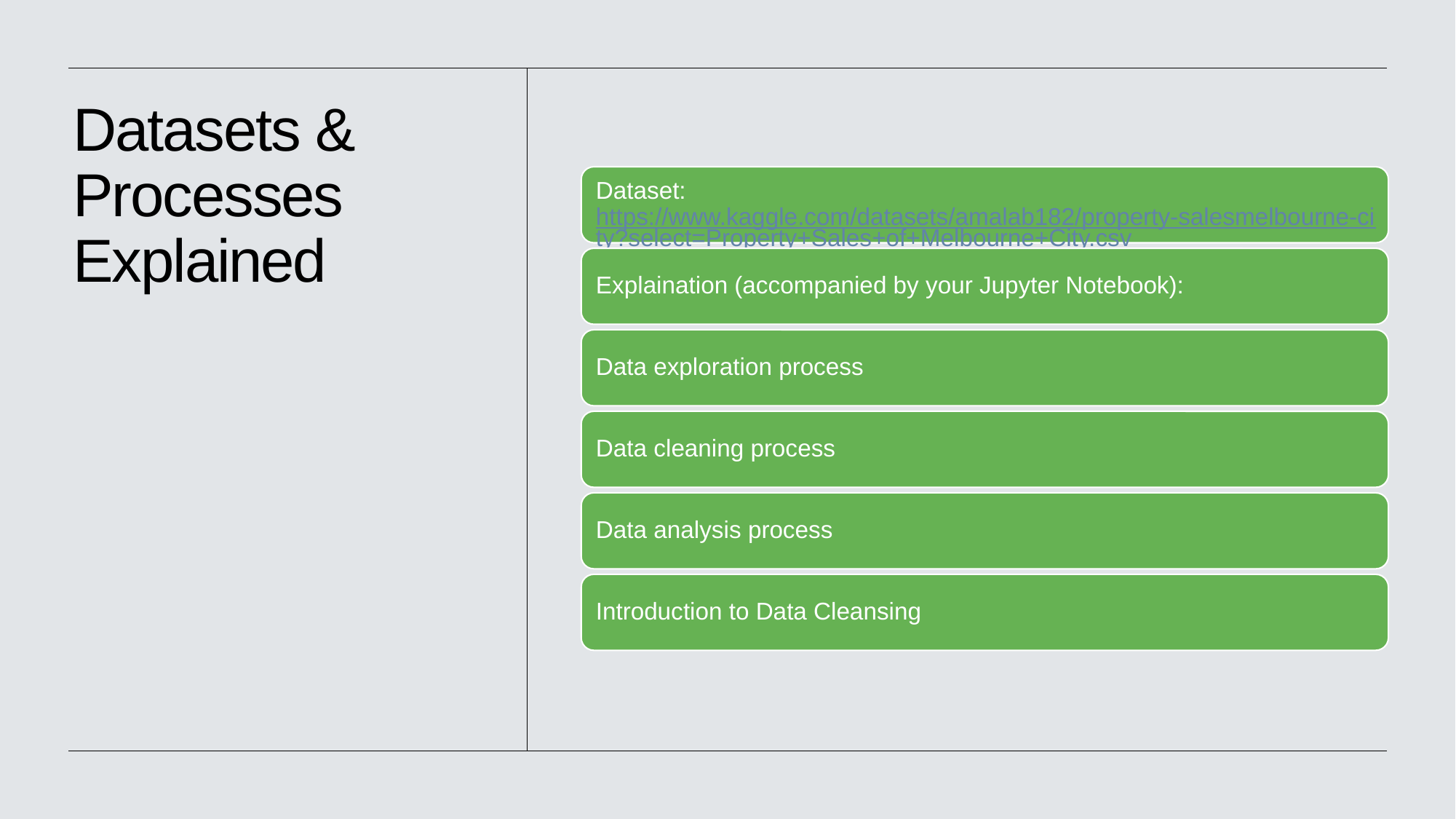

# Datasets & Processes Explained
Dataset: https://www.kaggle.com/datasets/amalab182/property-salesmelbourne-city?select=Property+Sales+of+Melbourne+City.csv
Explaination (accompanied by your Jupyter Notebook):
Data exploration process
Data cleaning process
Data analysis process
Introduction to Data Cleansing